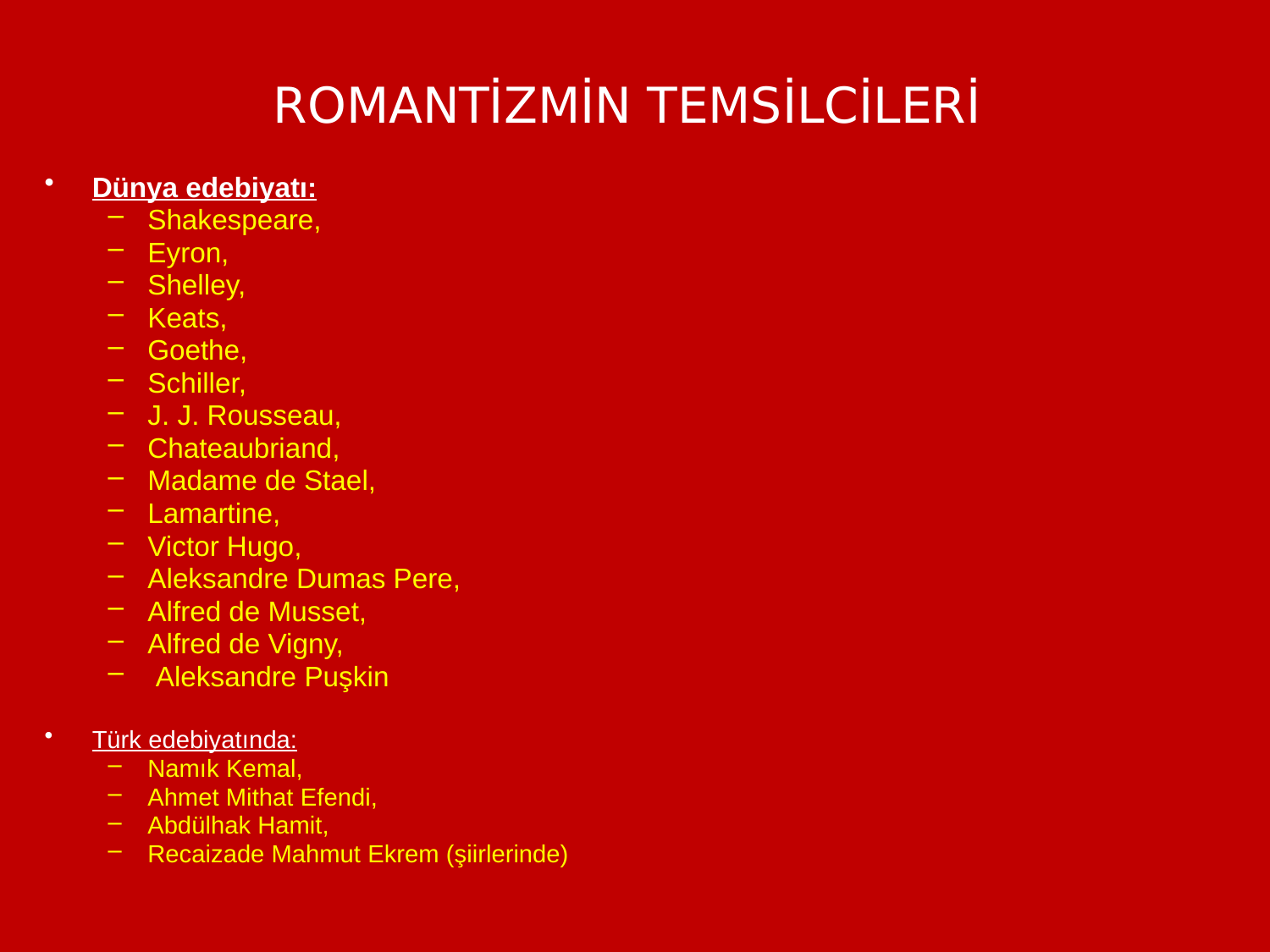

# ROMANTİZMİN TEMSİLCİLERİ
Dünya edebiyatı:
Shakespeare,
Eyron,
Shelley,
Keats,
Goethe,
Schiller,
J. J. Rousseau,
Chateaubriand,
Madame de Stael,
Lamartine,
Victor Hugo,
Aleksandre Dumas Pere,
Alfred de Musset,
Alfred de Vigny,
 Aleksandre Puşkin

Türk edebiyatında:
Namık Kemal,
Ahmet Mithat Efendi,
Abdülhak Hamit,
Recaizade Mahmut Ekrem (şiirlerinde)